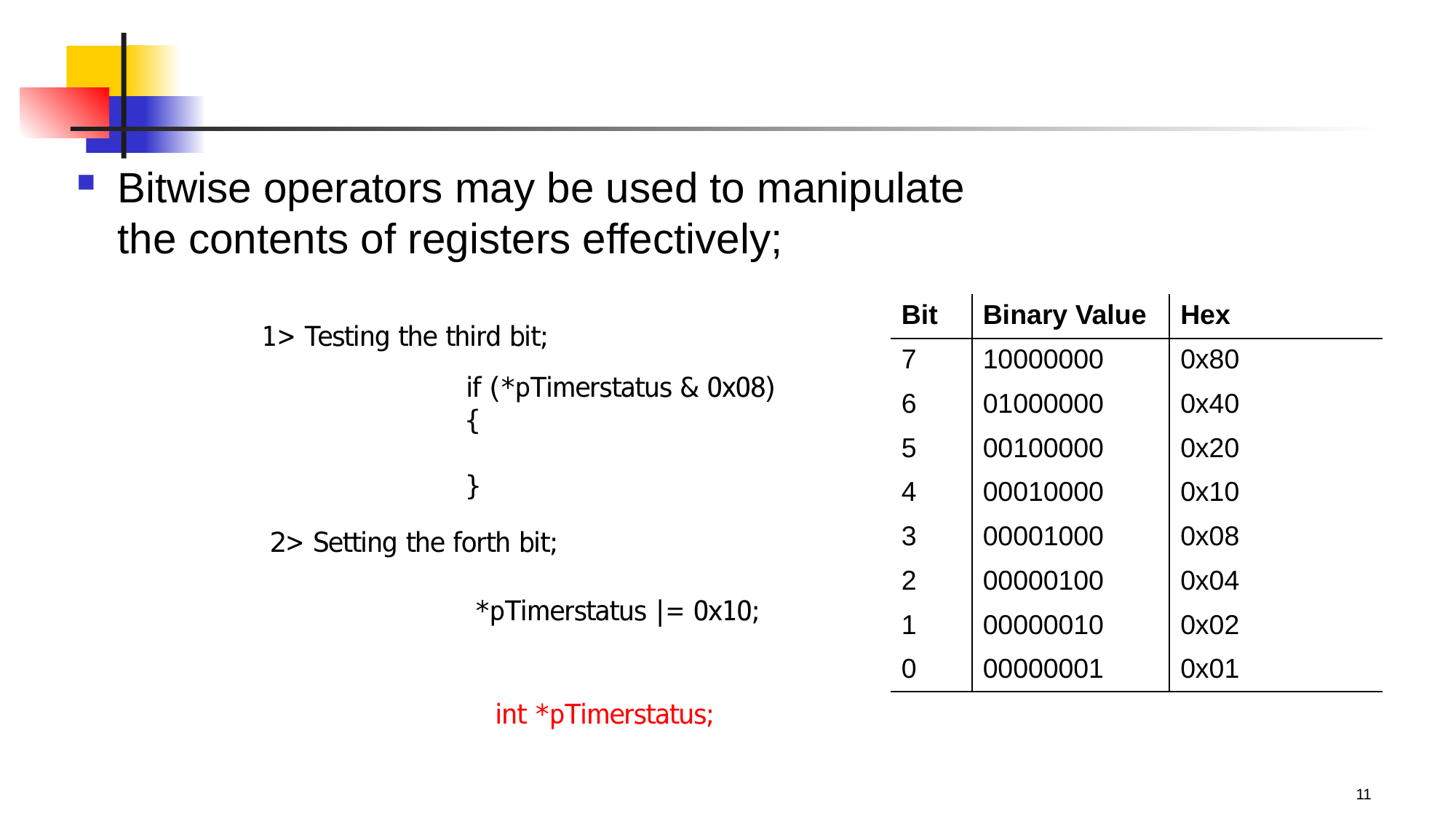

Bitwise operators may be used to manipulate the contents of registers effectively;
| Bit | Binary Value | Hex |
| --- | --- | --- |
| 7 | 10000000 | 0x80 |
| 6 | 01000000 | 0x40 |
| 5 | 00100000 | 0x20 |
| 4 | 00010000 | 0x10 |
| 3 | 00001000 | 0x08 |
| 2 | 00000100 | 0x04 |
| 1 | 00000010 | 0x02 |
| 0 | 00000001 | 0x01 |
1> Testing the third bit;
if (*pTimerstatus & 0x08)
{

}
2> Setting the forth bit;
*pTimerstatus |= 0x10;
int *pTimerstatus;
11